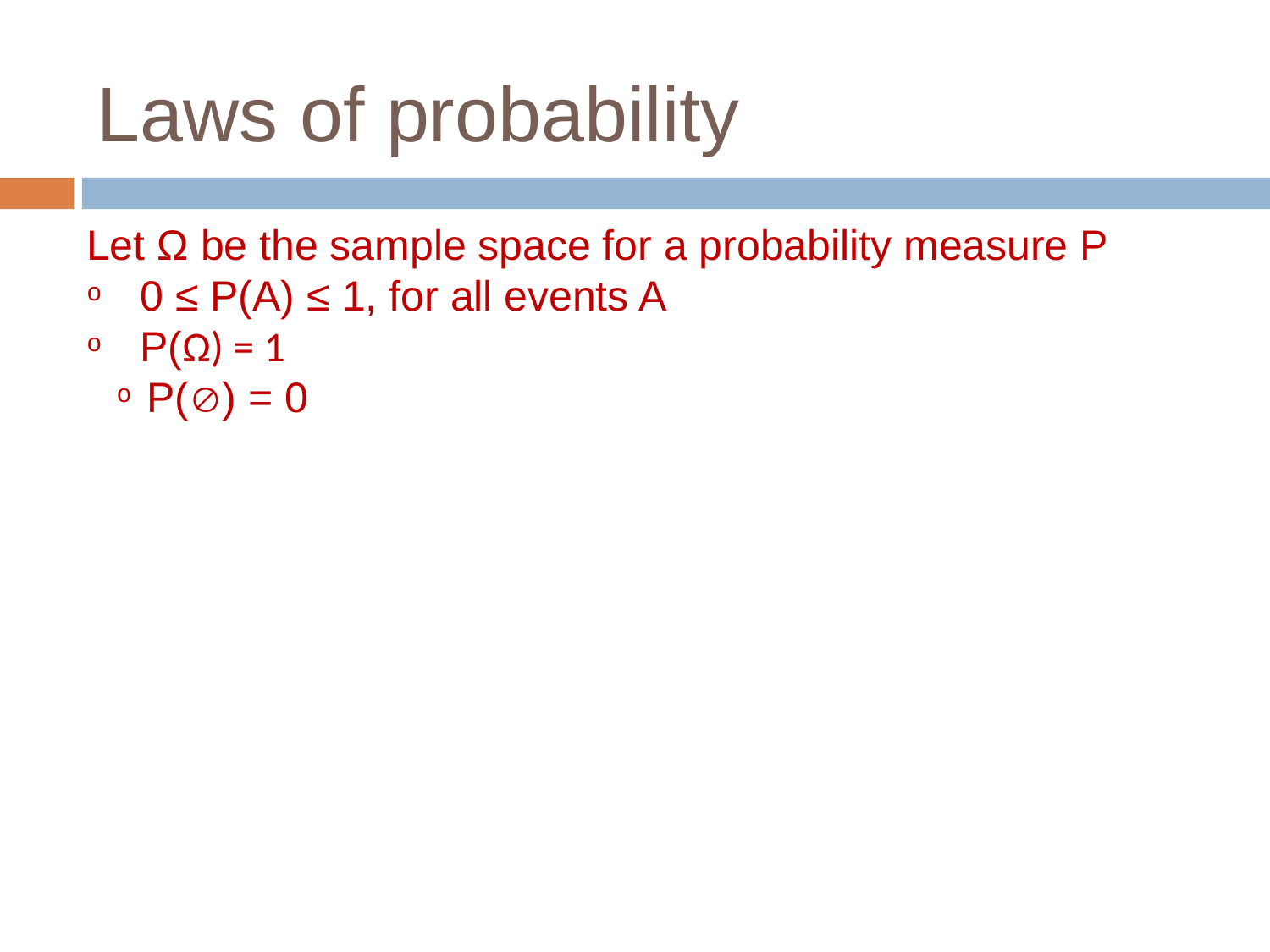

Laws of probability

Let Ω be the sample space for a probability measure P
  0 ≤ P(A) ≤ 1, for all events A
  P(Ω) = 1
P(∅) = 0